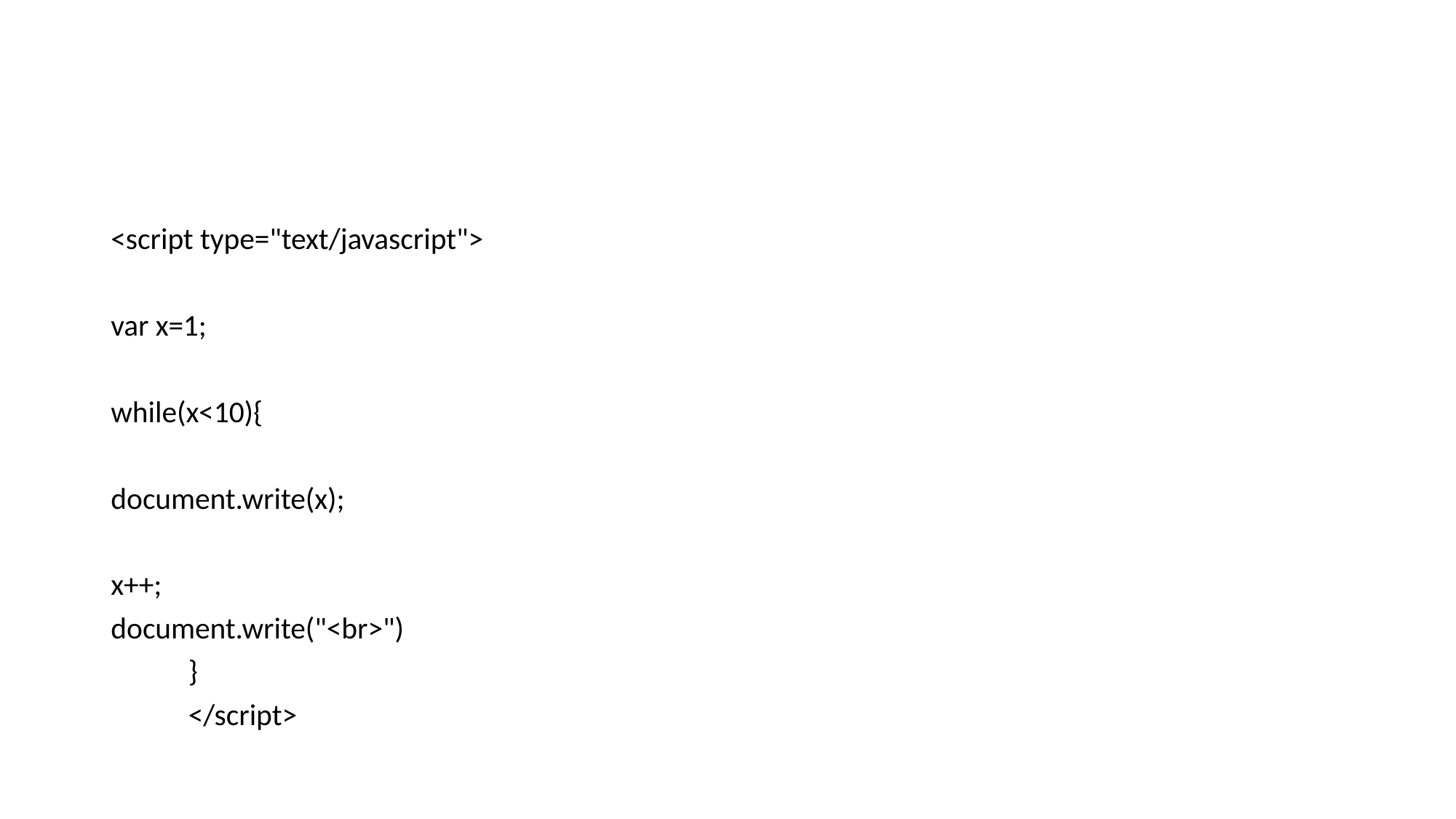

#
<script type="text/javascript">

var x=1;

while(x<10){

document.write(x);

x++;
document.write("<br>")
	}
	</script>